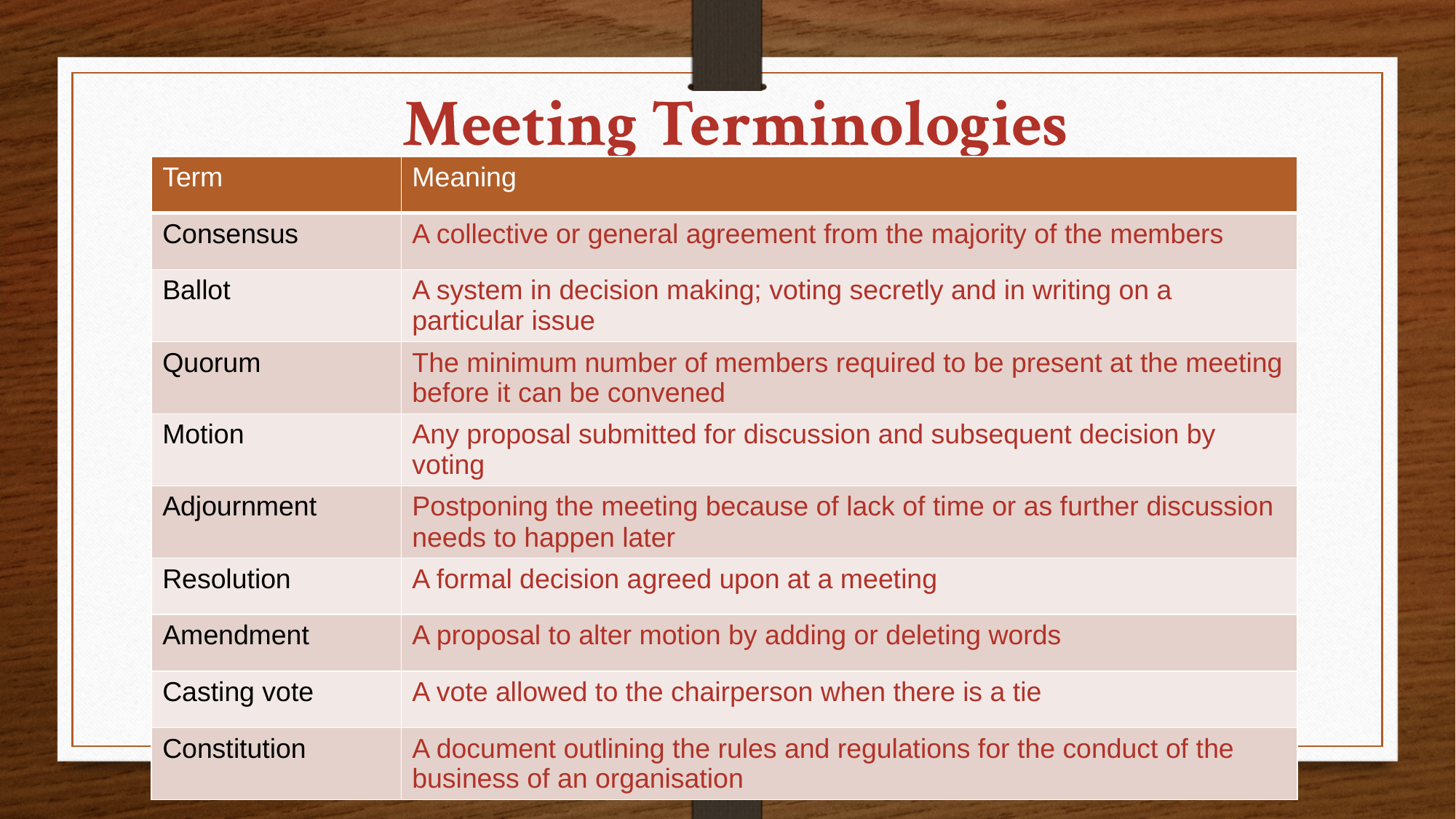

Meeting Terminologies
| Term | Meaning |
| --- | --- |
| Consensus | A collective or general agreement from the majority of the members |
| Ballot | A system in decision making; voting secretly and in writing on a particular issue |
| Quorum | The minimum number of members required to be present at the meeting before it can be convened |
| Motion | Any proposal submitted for discussion and subsequent decision by voting |
| Adjournment | Postponing the meeting because of lack of time or as further discussion needs to happen later |
| Resolution | A formal decision agreed upon at a meeting |
| Amendment | A proposal to alter motion by adding or deleting words |
| Casting vote | A vote allowed to the chairperson when there is a tie |
| Constitution | A document outlining the rules and regulations for the conduct of the business of an organisation |